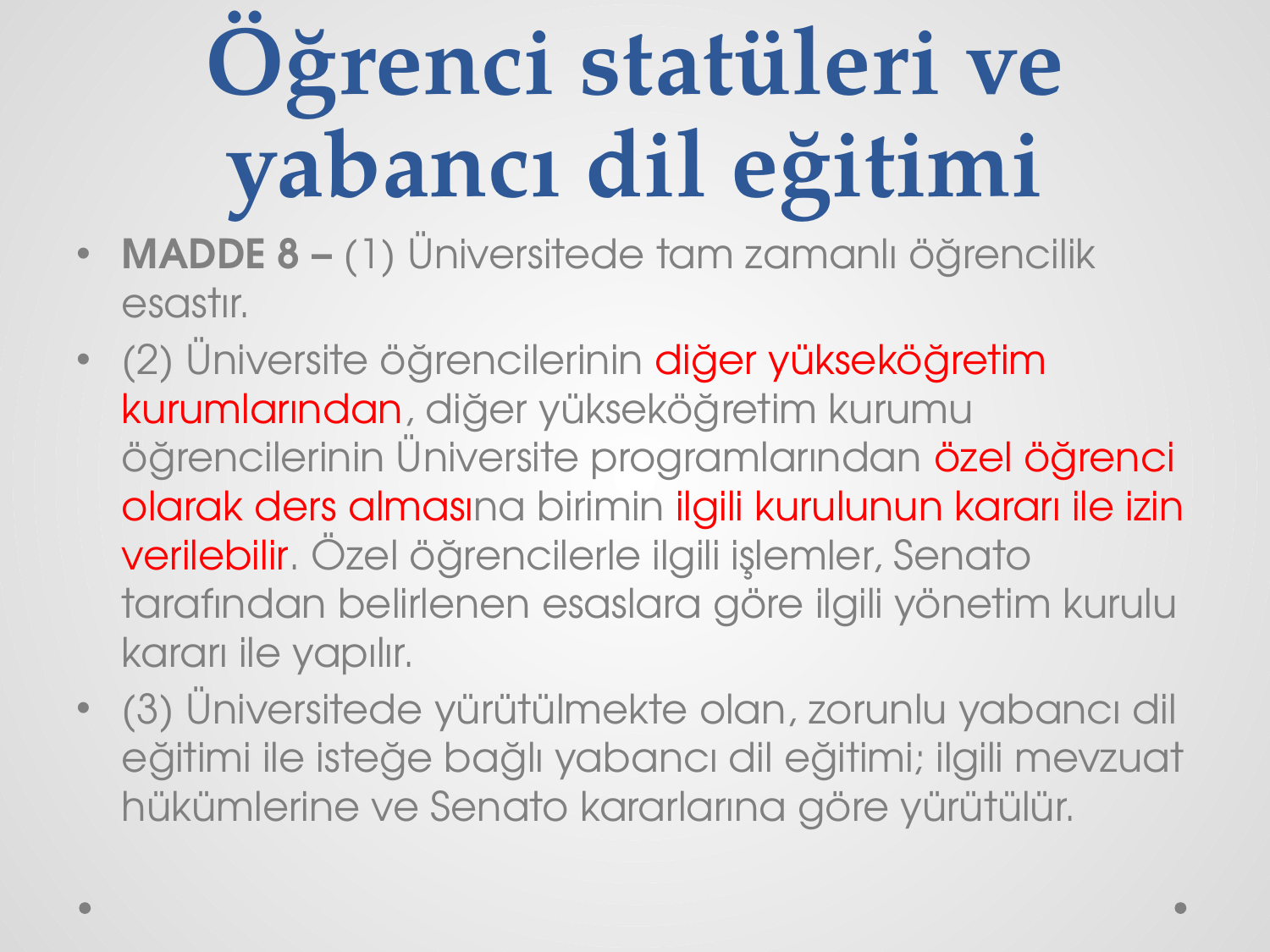

# Öğrenci statüleri ve yabancı dil eğitimi
MADDE 8 – (1) Üniversitede tam zamanlı öğrencilik esastır.
(2) Üniversite öğrencilerinin diğer yükseköğretim kurumlarından, diğer yükseköğretim kurumu öğrencilerinin Üniversite programlarından özel öğrenci olarak ders almasına birimin ilgili kurulunun kararı ile izin verilebilir. Özel öğrencilerle ilgili işlemler, Senato tarafından belirlenen esaslara göre ilgili yönetim kurulu kararı ile yapılır.
(3) Üniversitede yürütülmekte olan, zorunlu yabancı dil eğitimi ile isteğe bağlı yabancı dil eğitimi; ilgili mevzuat hükümlerine ve Senato kararlarına göre yürütülür.